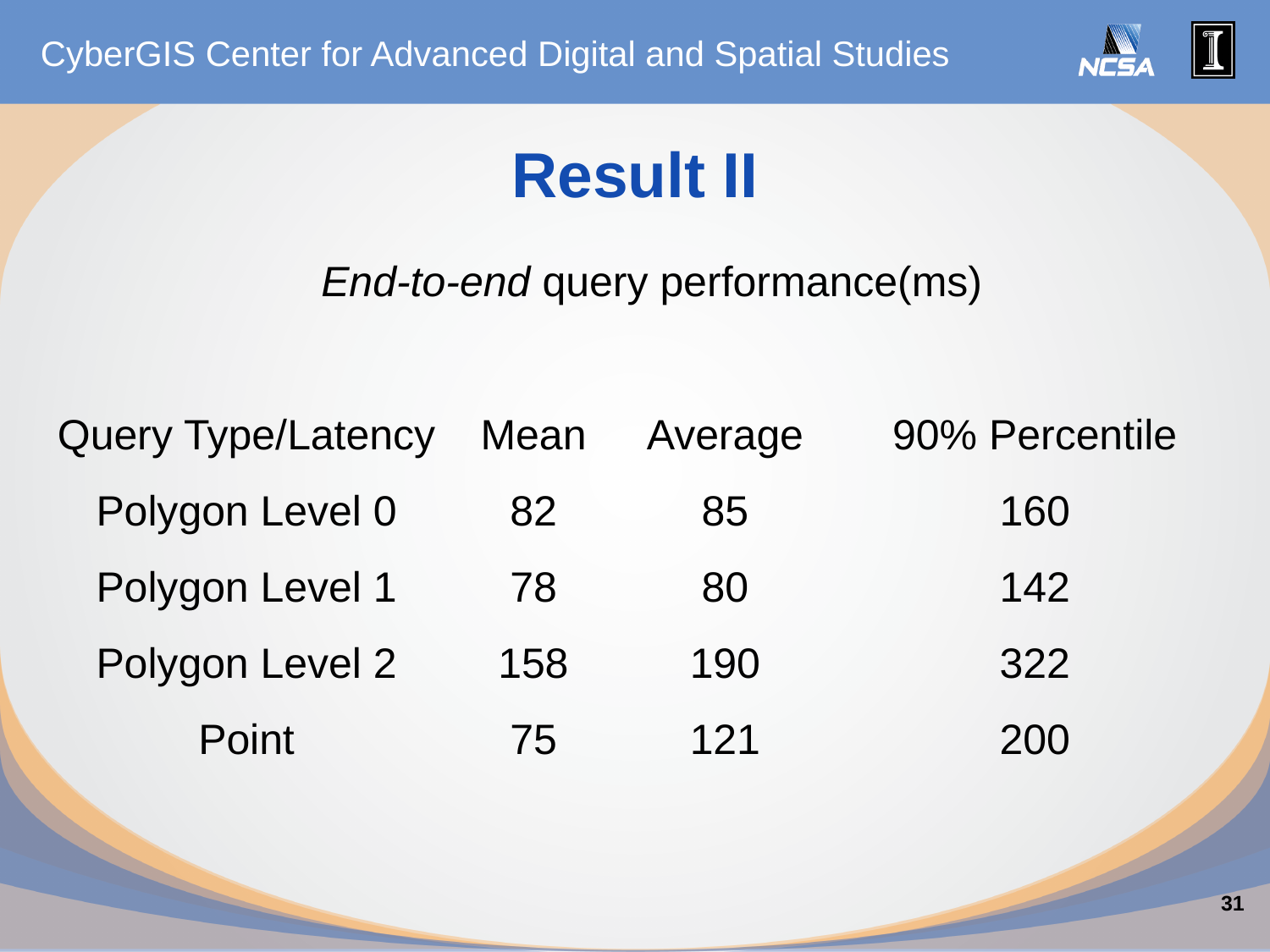

Result II
End-to-end query performance(ms)
| Query Type/Latency | Mean | Average | 90% Percentile |
| --- | --- | --- | --- |
| Polygon Level 0 | 82 | 85 | 160 |
| Polygon Level 1 | 78 | 80 | 142 |
| Polygon Level 2 | 158 | 190 | 322 |
| Point | 75 | 121 | 200 |
31